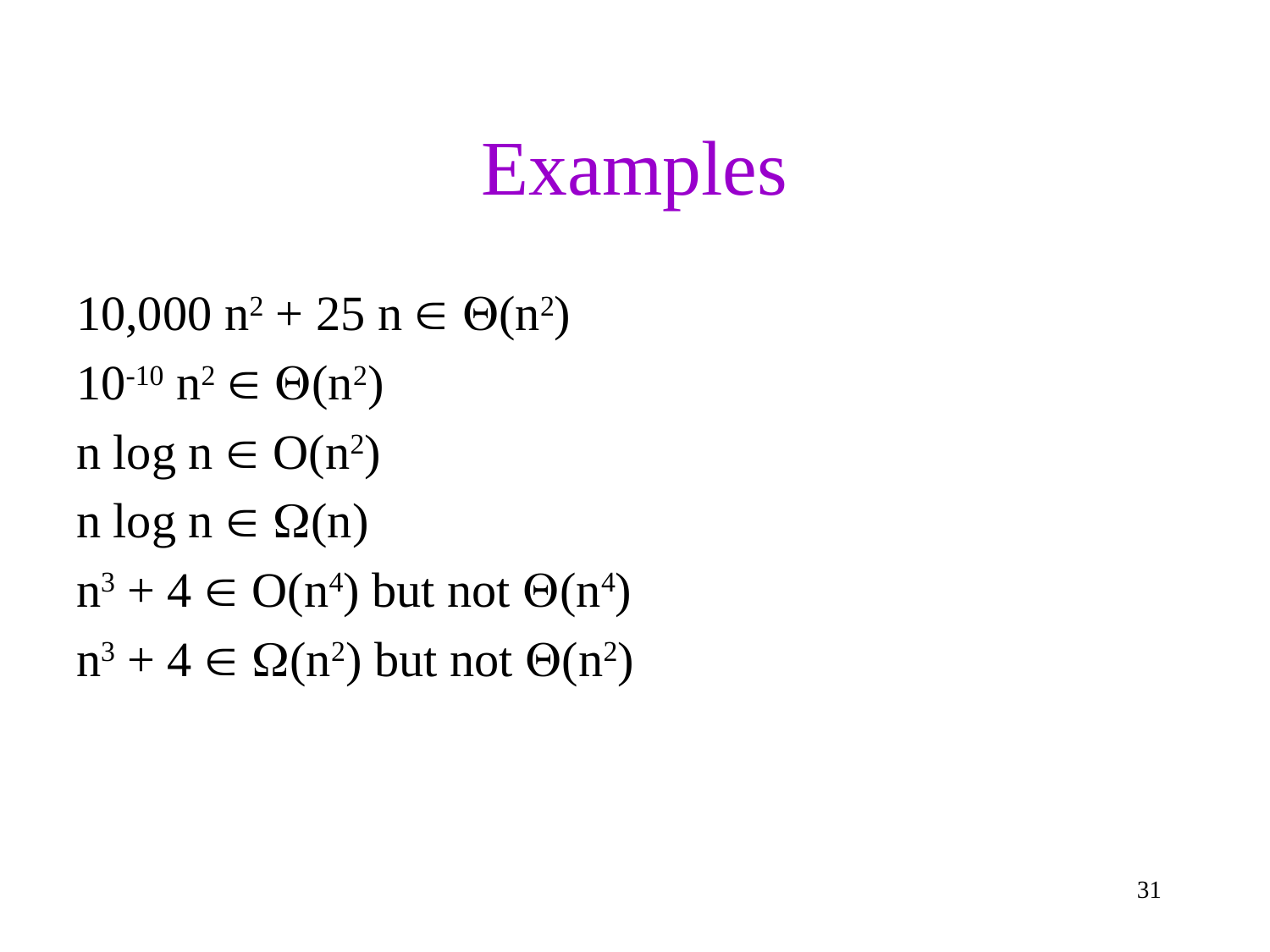

# Examples
10,000 n2 + 25 n ∈ Θ(n2)
10-10 n2 ∈ Θ(n2)
n log n ∈ O(n2)
n log n ∈ Ω(n)
n3 + 4 ∈ O(n4) but not Θ(n4)
n3 + 4 ∈ Ω(n2) but not Θ(n2)
31